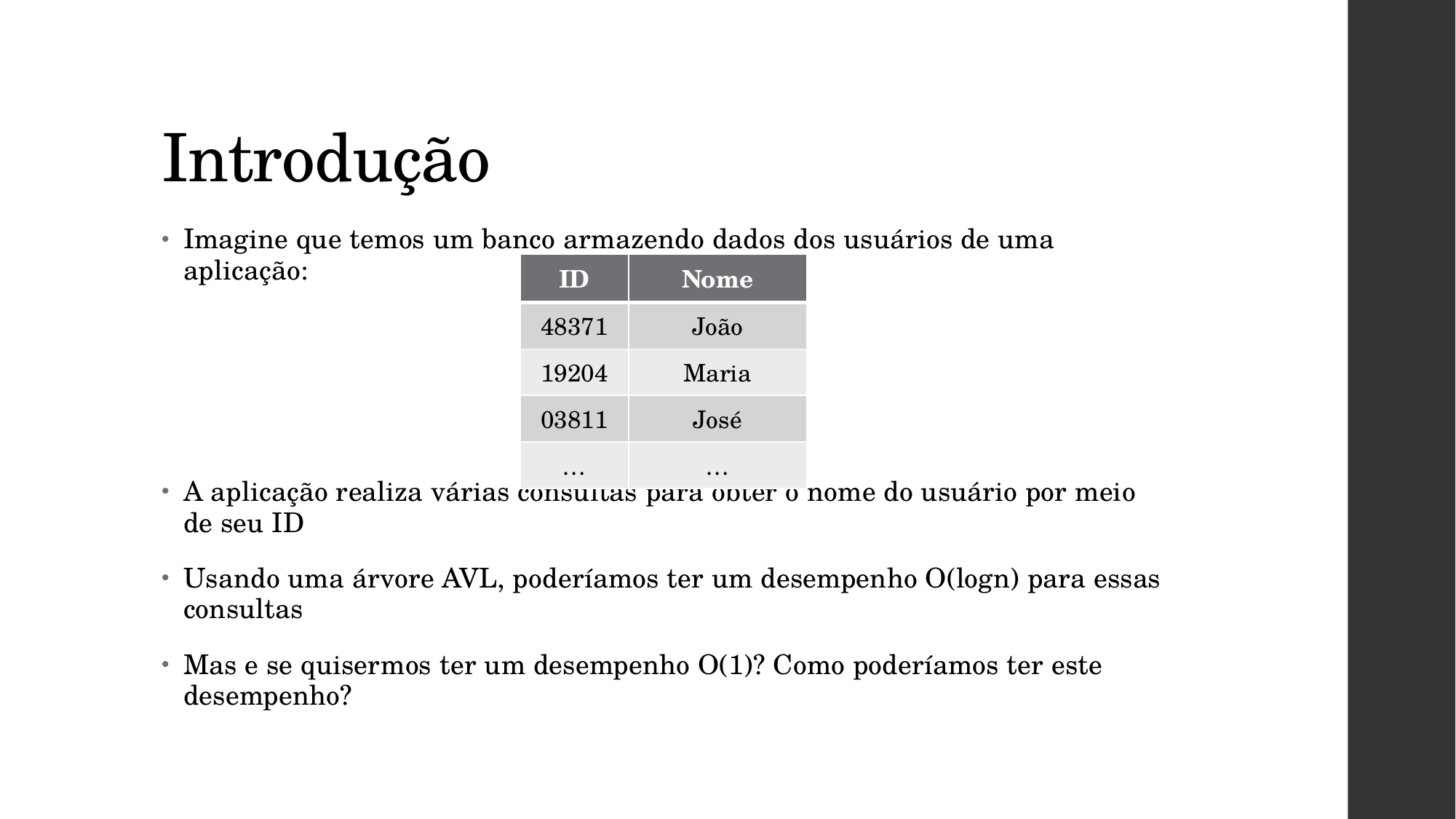

# Introdução
Imagine que temos um banco armazendo dados dos usuários de uma aplicação:

A aplicação realiza várias consultas para obter o nome do usuário por meio de seu ID
Usando uma árvore AVL, poderíamos ter um desempenho O(logn) para essas consultas
Mas e se quisermos ter um desempenho O(1)? Como poderíamos ter este desempenho?
| ID | Nome |
| --- | --- |
| 48371 | João |
| 19204 | Maria |
| 03811 | José |
| … | … |